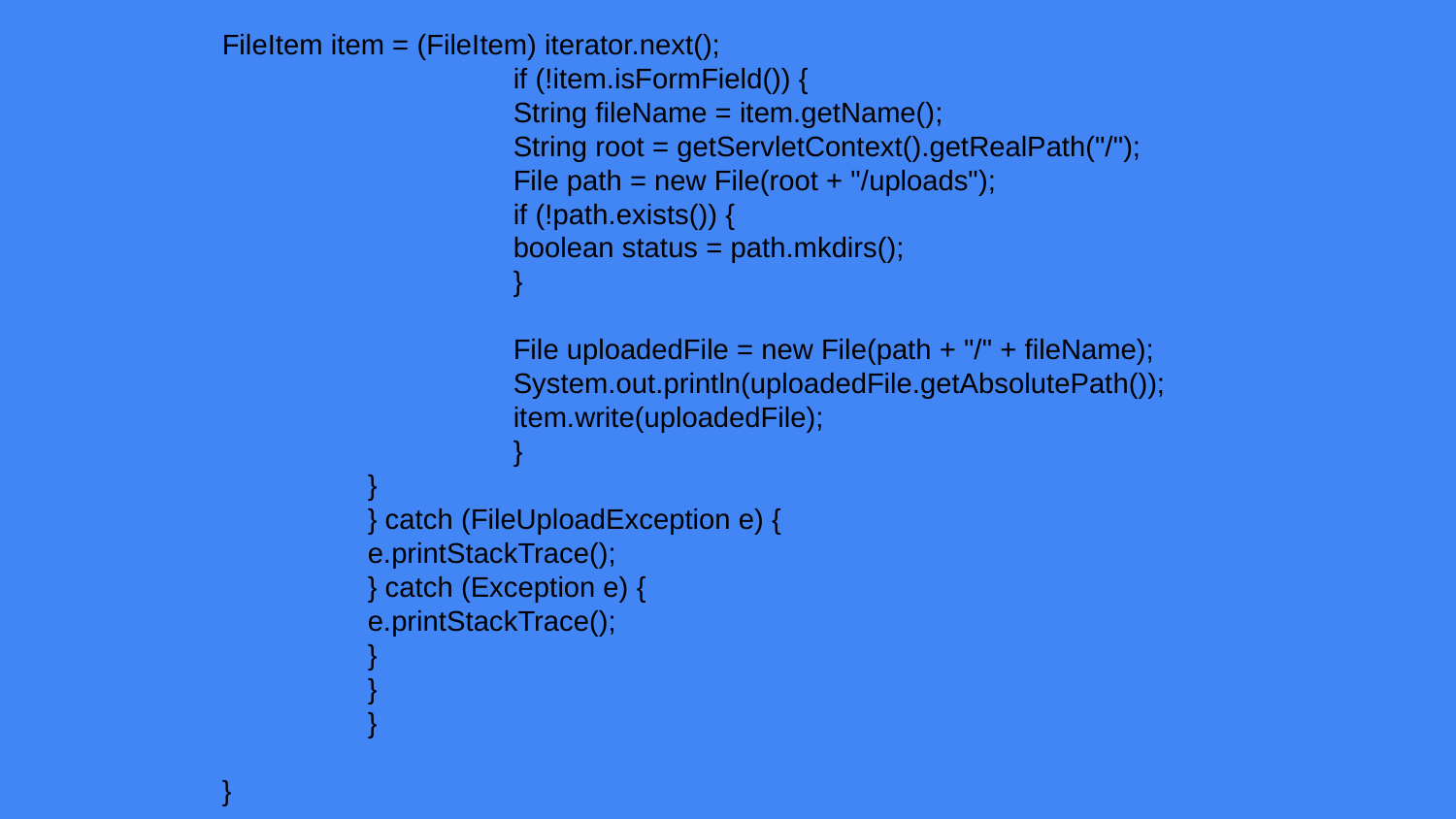

FileItem item = (FileItem) iterator.next();
                    	if (!item.isFormField()) {
                        	String fileName = item.getName();
                        	String root = getServletContext().getRealPath("/");
                        	File path = new File(root + "/uploads");
                        	if (!path.exists()) {
                            	boolean status = path.mkdirs();
                        	}

                        	File uploadedFile = new File(path + "/" + fileName);
                        	System.out.println(uploadedFile.getAbsolutePath());
                        	item.write(uploadedFile);
                    	}
                	}
            	} catch (FileUploadException e) {
                	e.printStackTrace();
            	} catch (Exception e) {
                	e.printStackTrace();
            	}
        	}
    	}

}